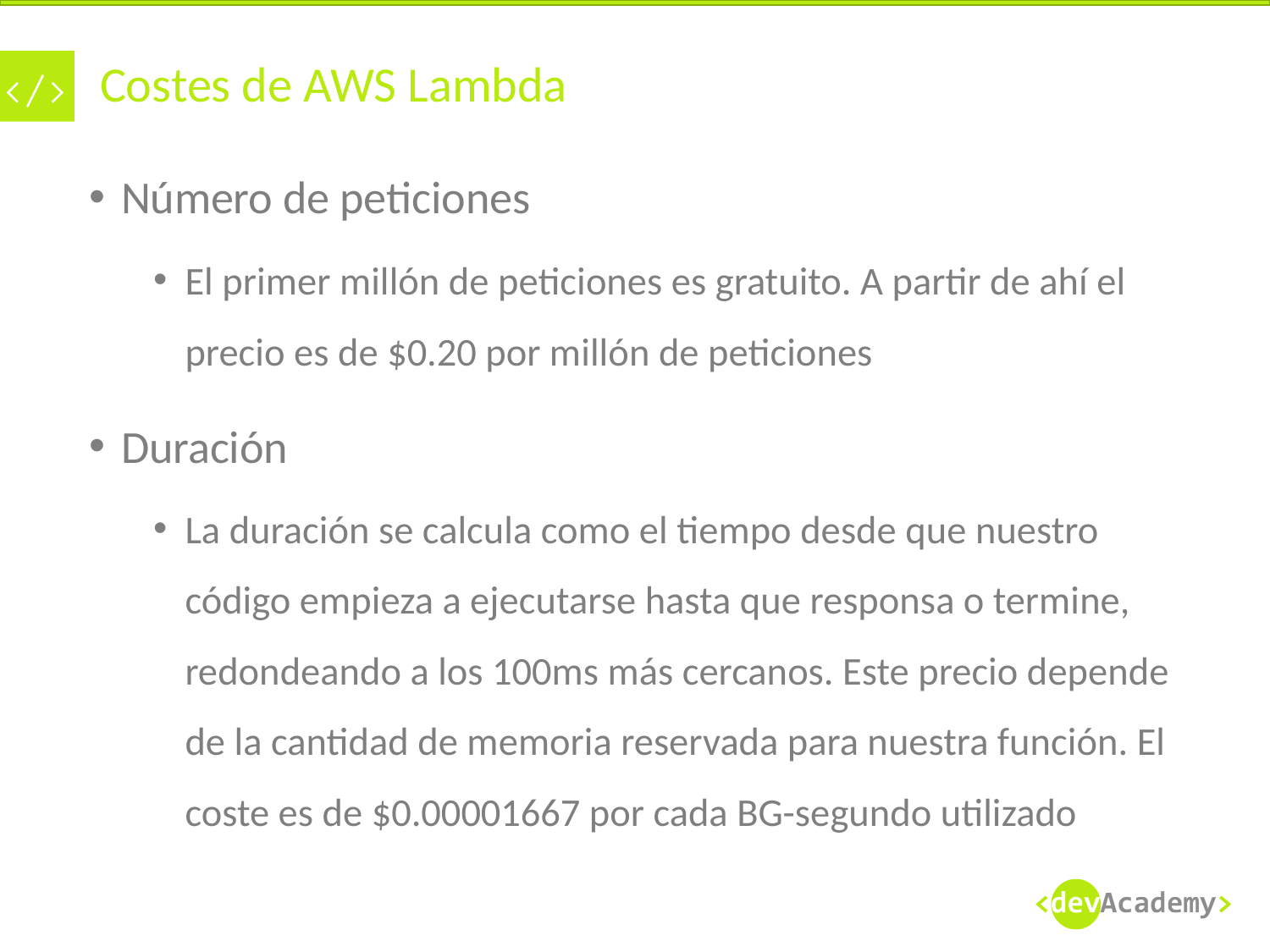

# Costes de AWS Lambda
Número de peticiones
El primer millón de peticiones es gratuito. A partir de ahí el precio es de $0.20 por millón de peticiones
Duración
La duración se calcula como el tiempo desde que nuestro código empieza a ejecutarse hasta que responsa o termine, redondeando a los 100ms más cercanos. Este precio depende de la cantidad de memoria reservada para nuestra función. El coste es de $0.00001667 por cada BG-segundo utilizado